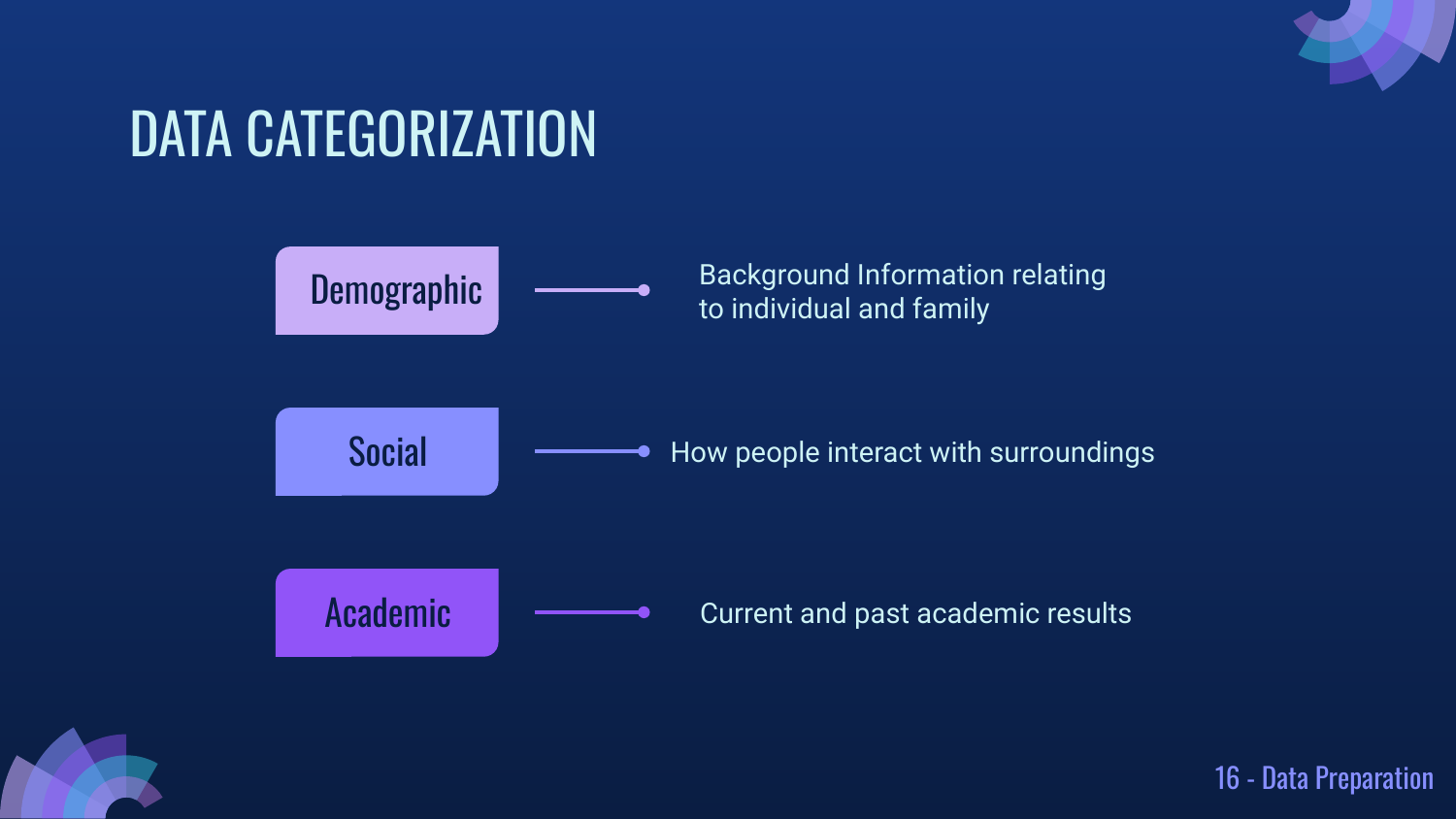

# DATA CATEGORIZATION
Background Information relating to individual and family

Demographic
How people interact with surroundings

Social
Current and past academic results

Academic
16 - Data Preparation